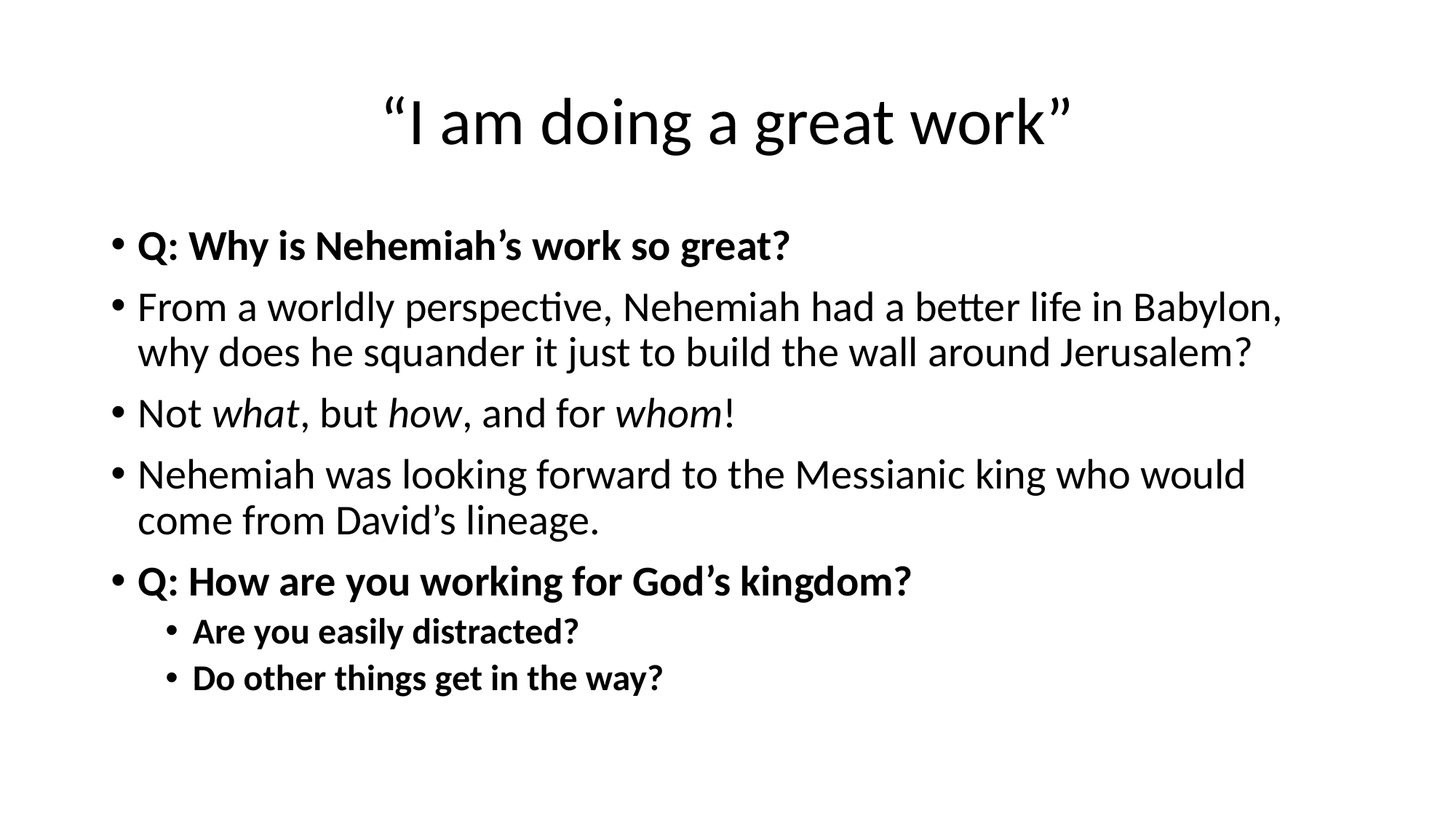

# “I am doing a great work”
Q: Why is Nehemiah’s work so great?
From a worldly perspective, Nehemiah had a better life in Babylon, why does he squander it just to build the wall around Jerusalem?
Not what, but how, and for whom!
Nehemiah was looking forward to the Messianic king who would come from David’s lineage.
Q: How are you working for God’s kingdom?
Are you easily distracted?
Do other things get in the way?